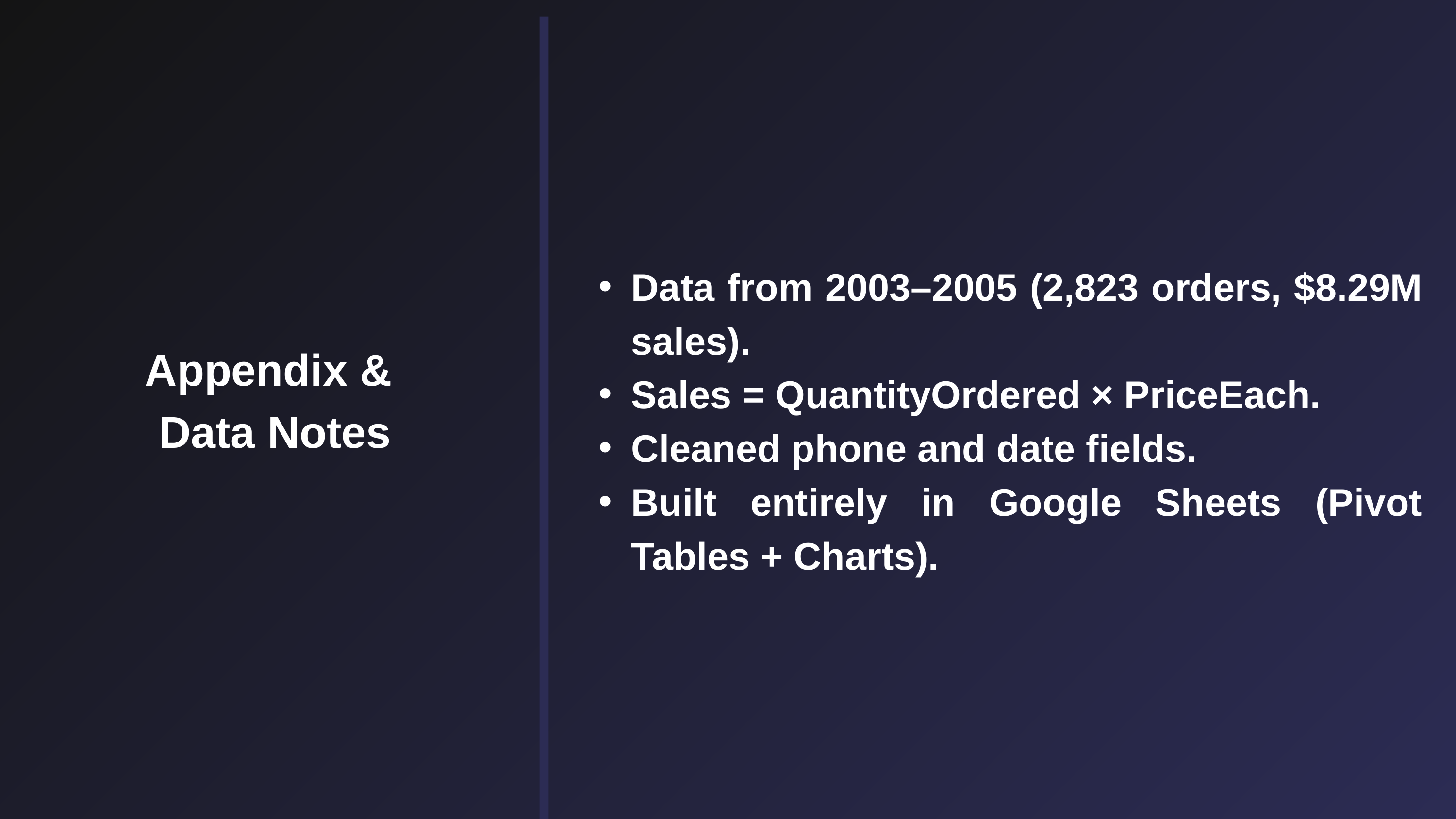

Data from 2003–2005 (2,823 orders, $8.29M sales).
Sales = QuantityOrdered × PriceEach.
Cleaned phone and date fields.
Built entirely in Google Sheets (Pivot Tables + Charts).

Appendix &
 Data Notes